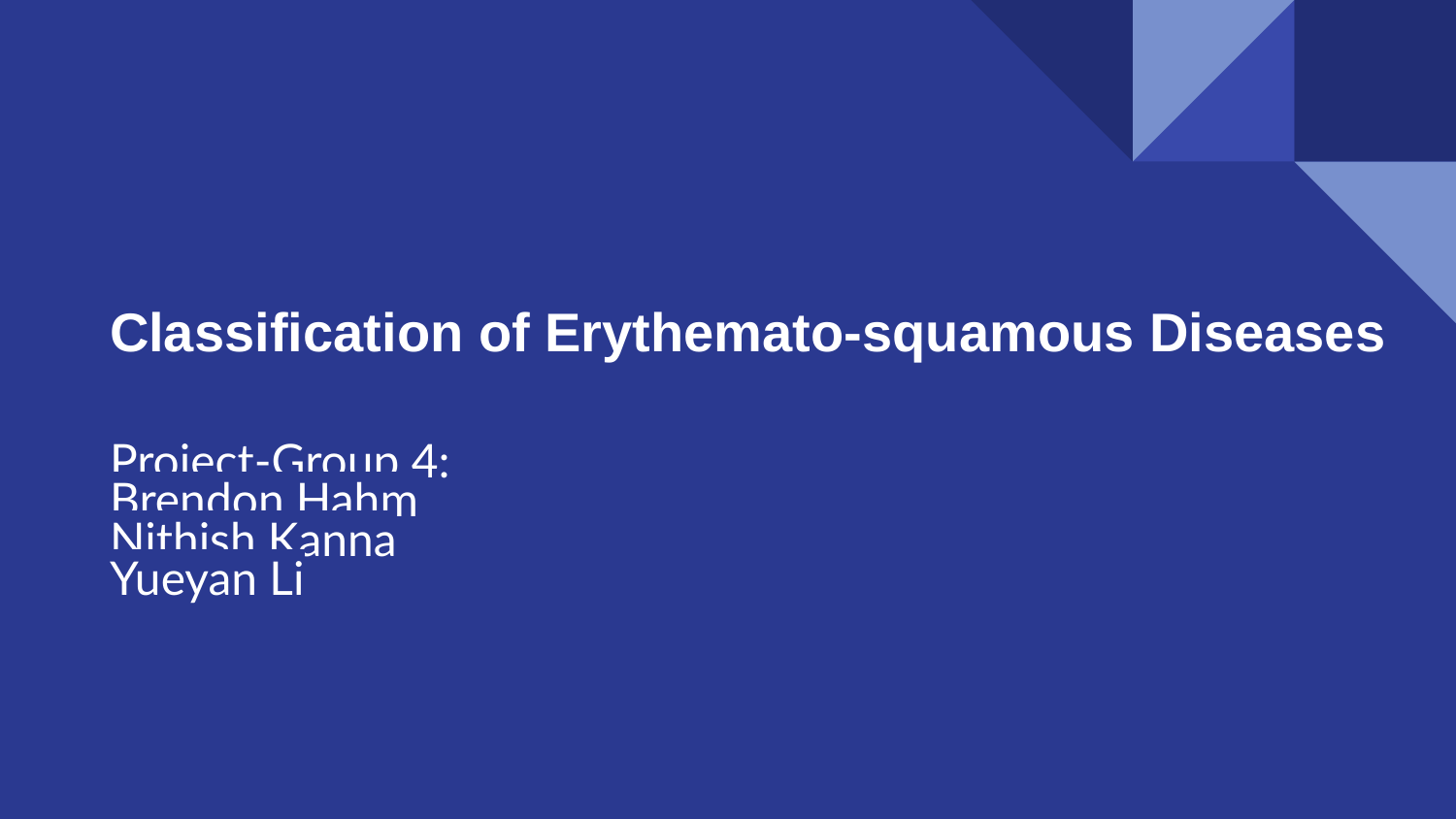

# Classification of Erythemato-squamous Diseases

Project-Group 4:
Brendon Hahm
Nithish Kanna
Yueyan Li